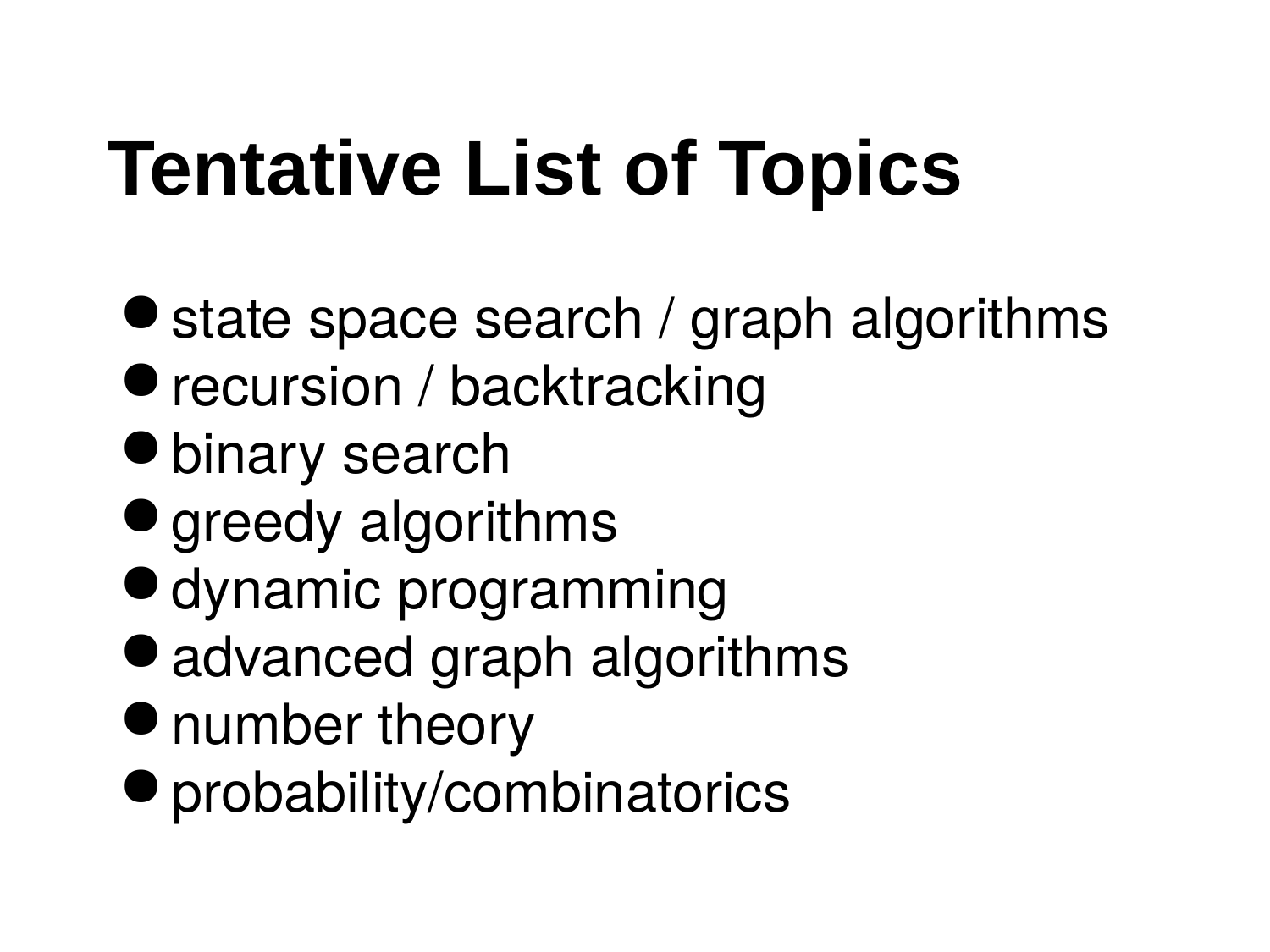

# Tentative List of Topics
state space search / graph algorithms
recursion / backtracking
binary search
greedy algorithms
dynamic programming
advanced graph algorithms
number theory
probability/combinatorics